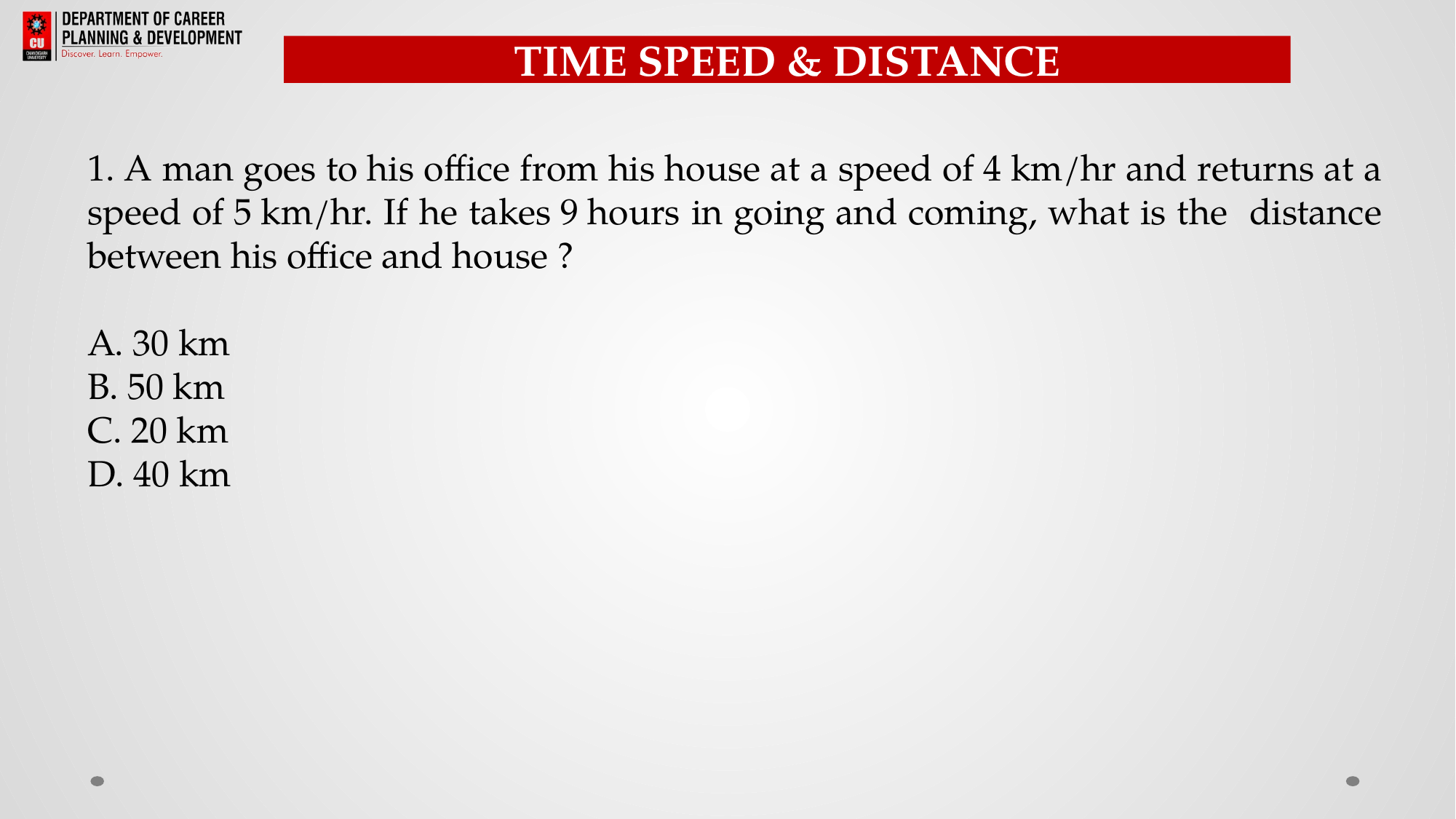

TIME SPEED & DISTANCE
1. A man goes to his office from his house at a speed of 4 km/hr and returns at a speed of 5 km/hr. If he takes 9 hours in going and coming, what is the  distance between his office and house ?

A. 30 km
B. 50 km
C. 20 km
D. 40 km